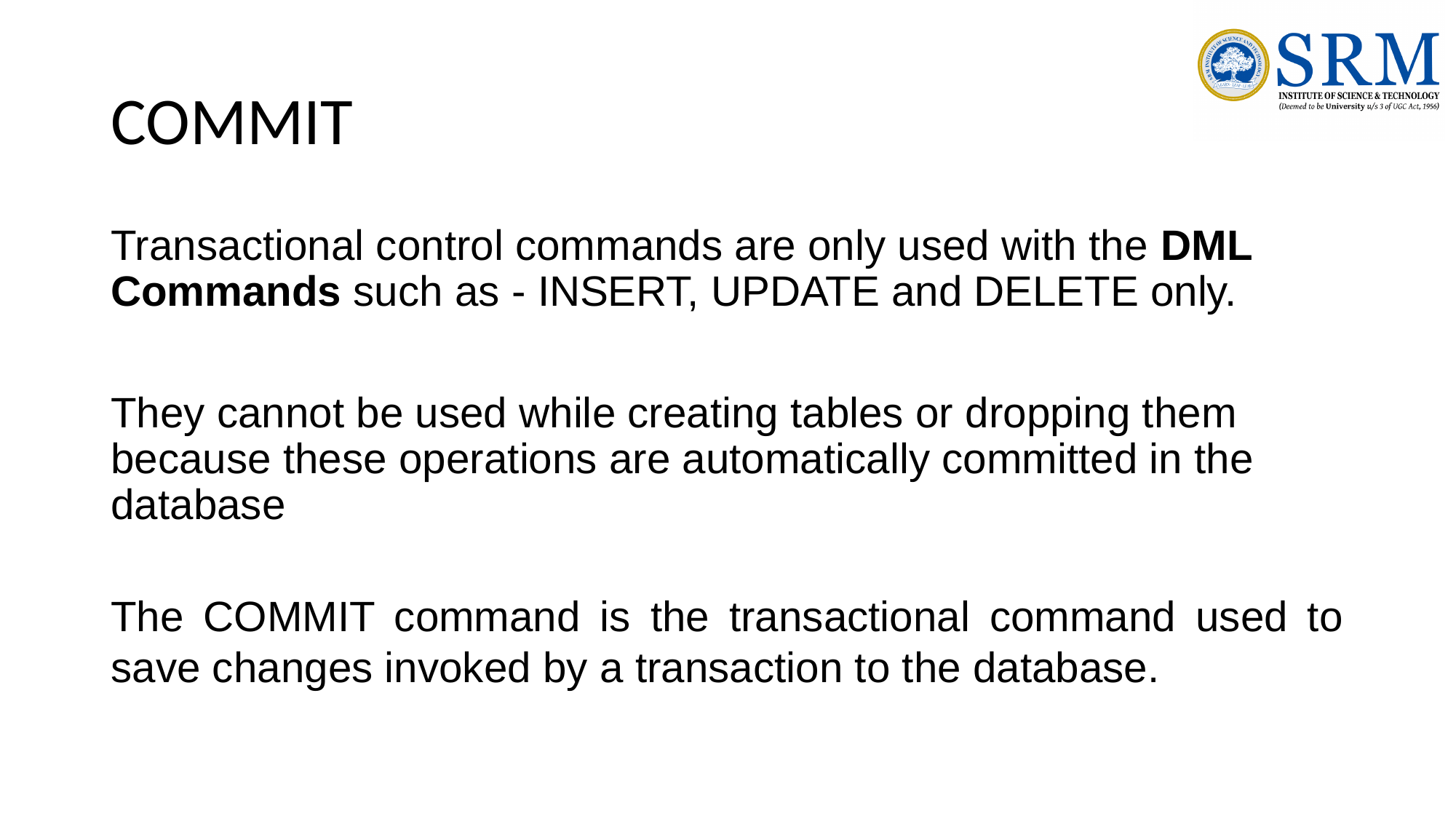

# COMMIT
Transactional control commands are only used with the DML Commands such as - INSERT, UPDATE and DELETE only.

They cannot be used while creating tables or dropping them because these operations are automatically committed in the database

The COMMIT command is the transactional command used to save changes invoked by a transaction to the database.